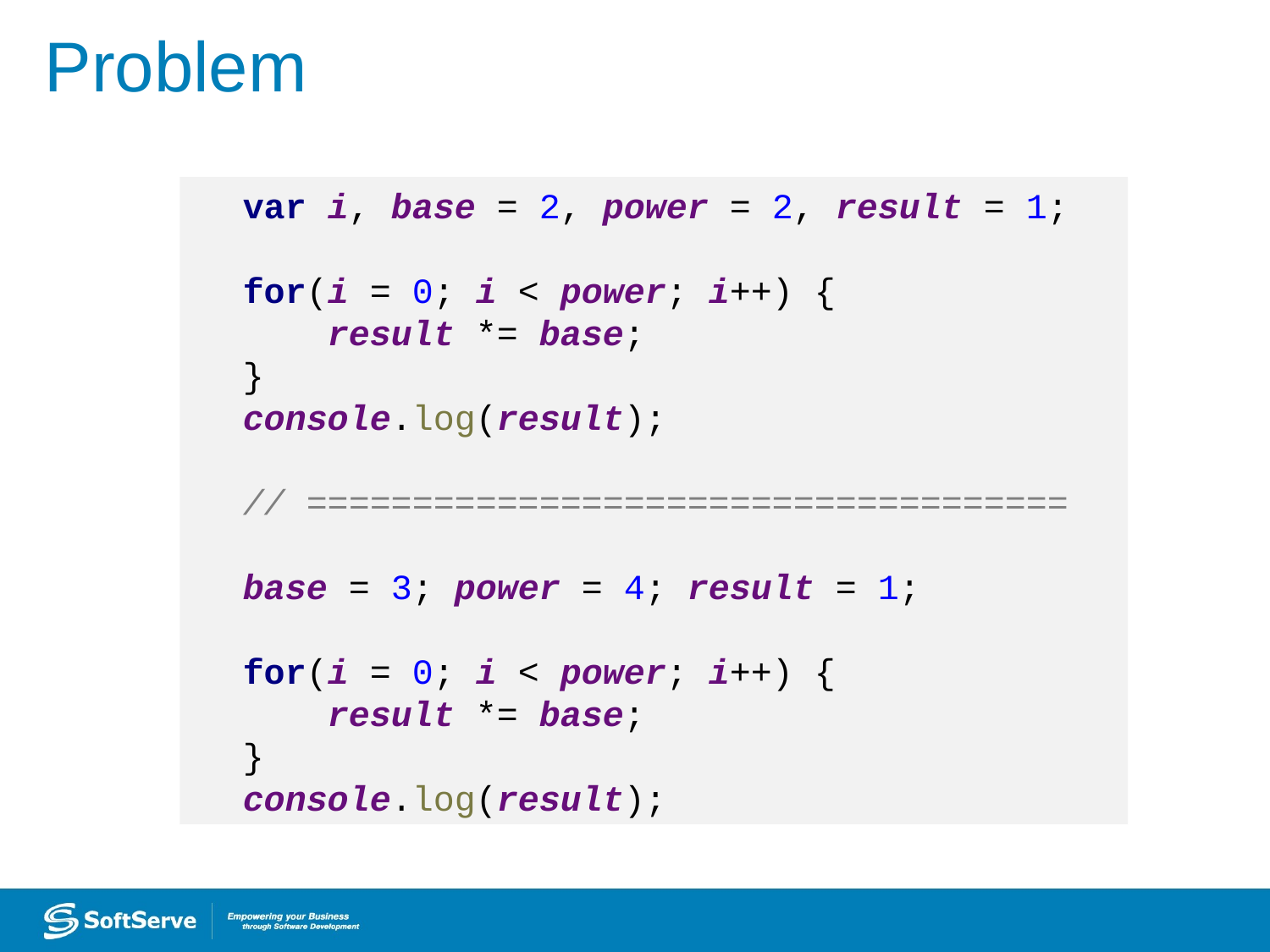

Problem
var i, base = 2, power = 2, result = 1;
for(i = 0; i < power; i++) {
    result *= base;
}
console.log(result);
// ====================================
base = 3; power = 4; result = 1;
for(i = 0; i < power; i++) {
    result *= base;
}
console.log(result);